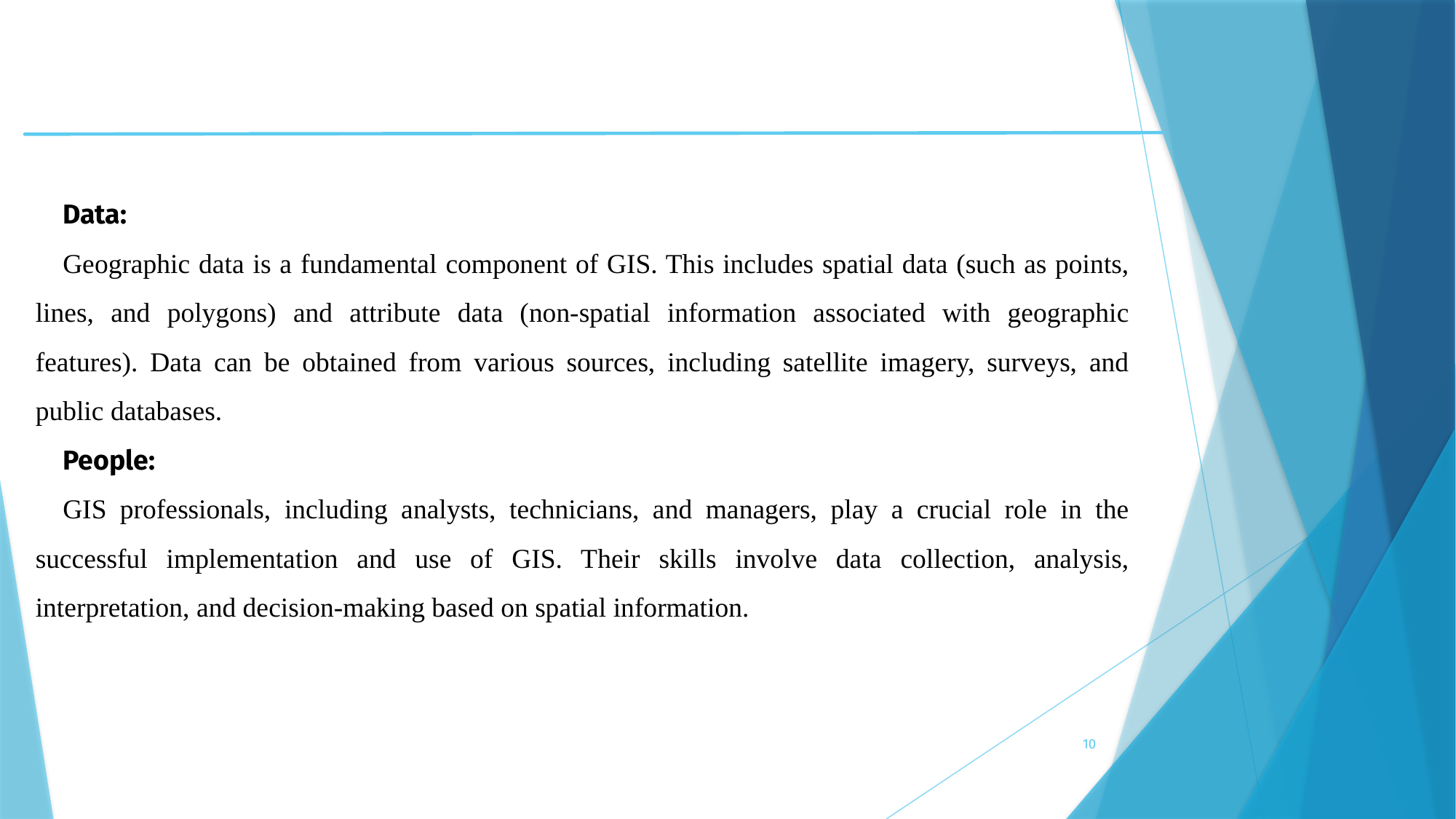

Data:
Geographic data is a fundamental component of GIS. This includes spatial data (such as points, lines, and polygons) and attribute data (non-spatial information associated with geographic features). Data can be obtained from various sources, including satellite imagery, surveys, and public databases.
People:
GIS professionals, including analysts, technicians, and managers, play a crucial role in the successful implementation and use of GIS. Their skills involve data collection, analysis, interpretation, and decision-making based on spatial information.
10